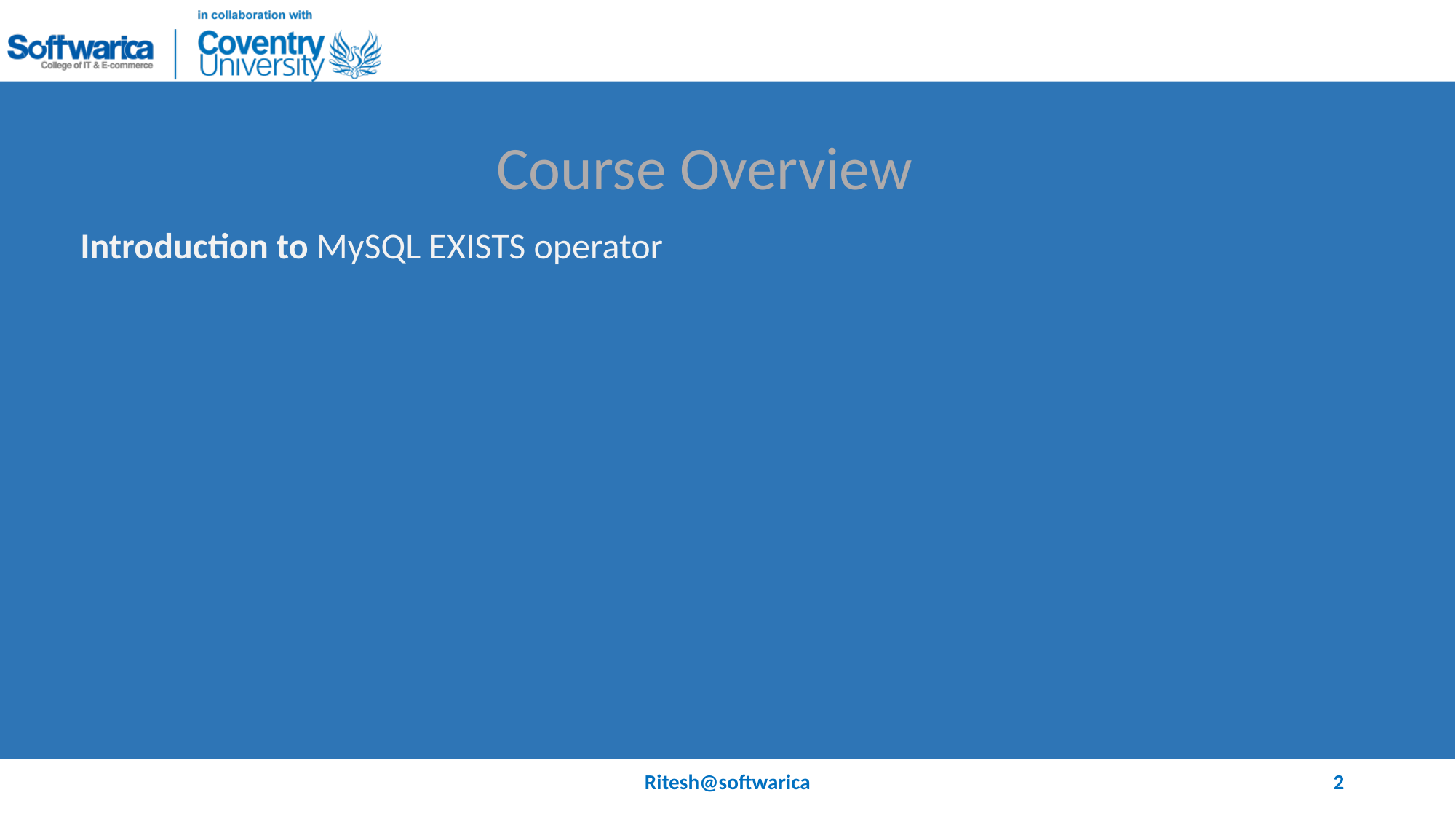

# Course Overview
Introduction to MySQL EXISTS operator

Ritesh@softwarica
2